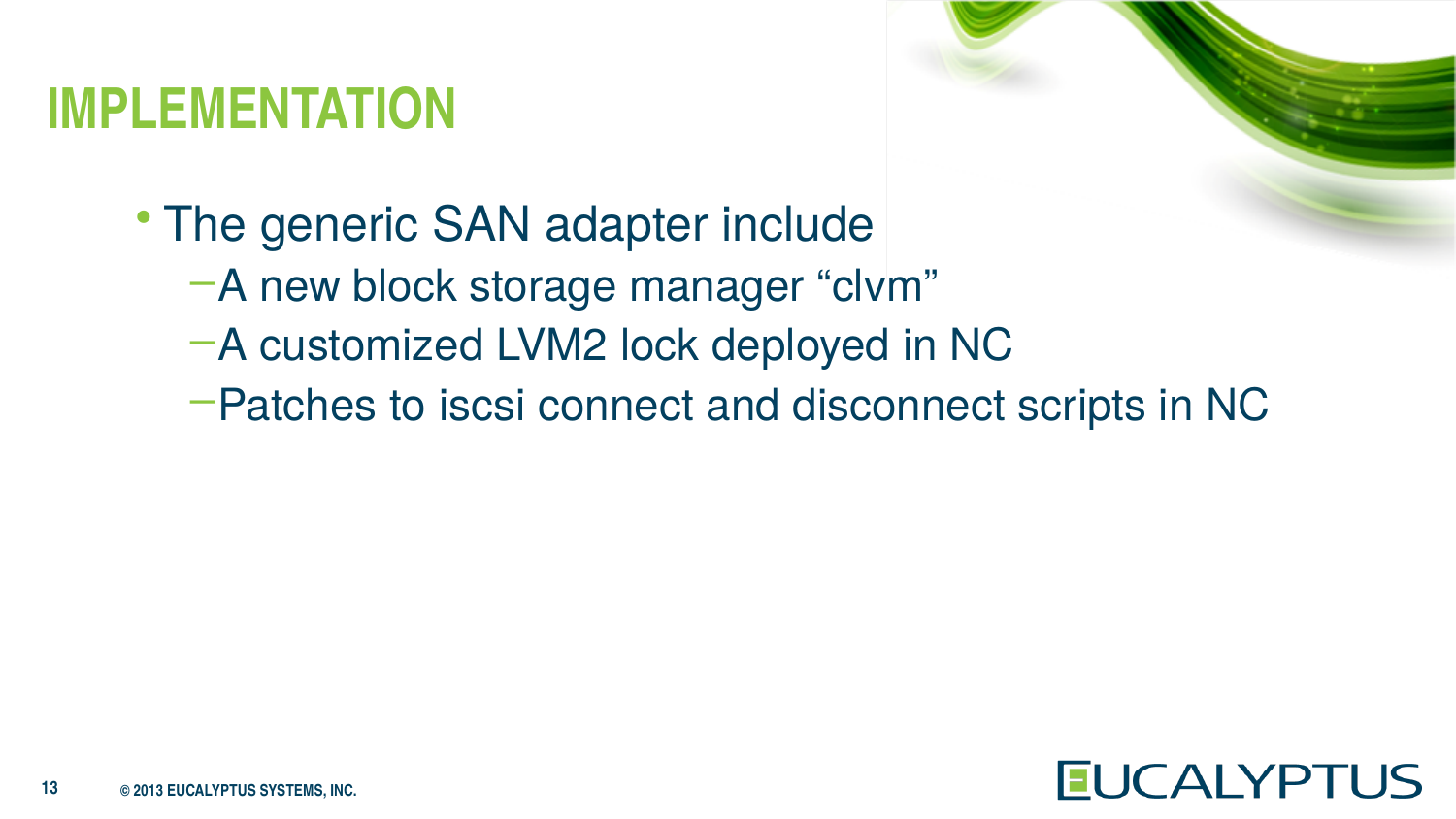

# Implementation
The generic SAN adapter include
A new block storage manager “clvm”
A customized LVM2 lock deployed in NC
Patches to iscsi connect and disconnect scripts in NC
13